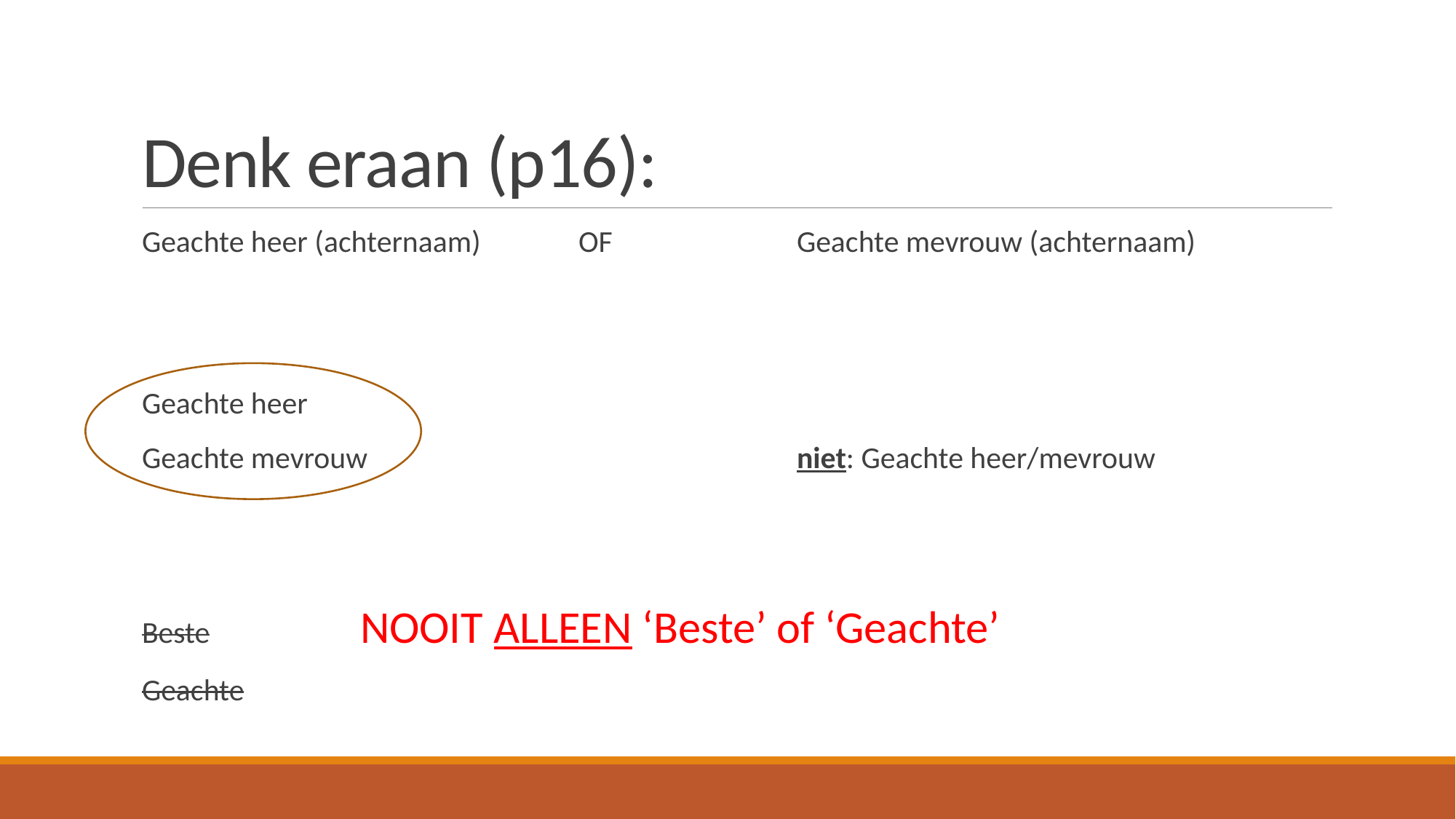

# Denk eraan (p16):
Geachte heer (achternaam)	OF		Geachte mevrouw (achternaam)

Geachte heer
Geachte mevrouw				niet: Geachte heer/mevrouw

Beste		NOOIT ALLEEN ‘Beste’ of ‘Geachte’
Geachte